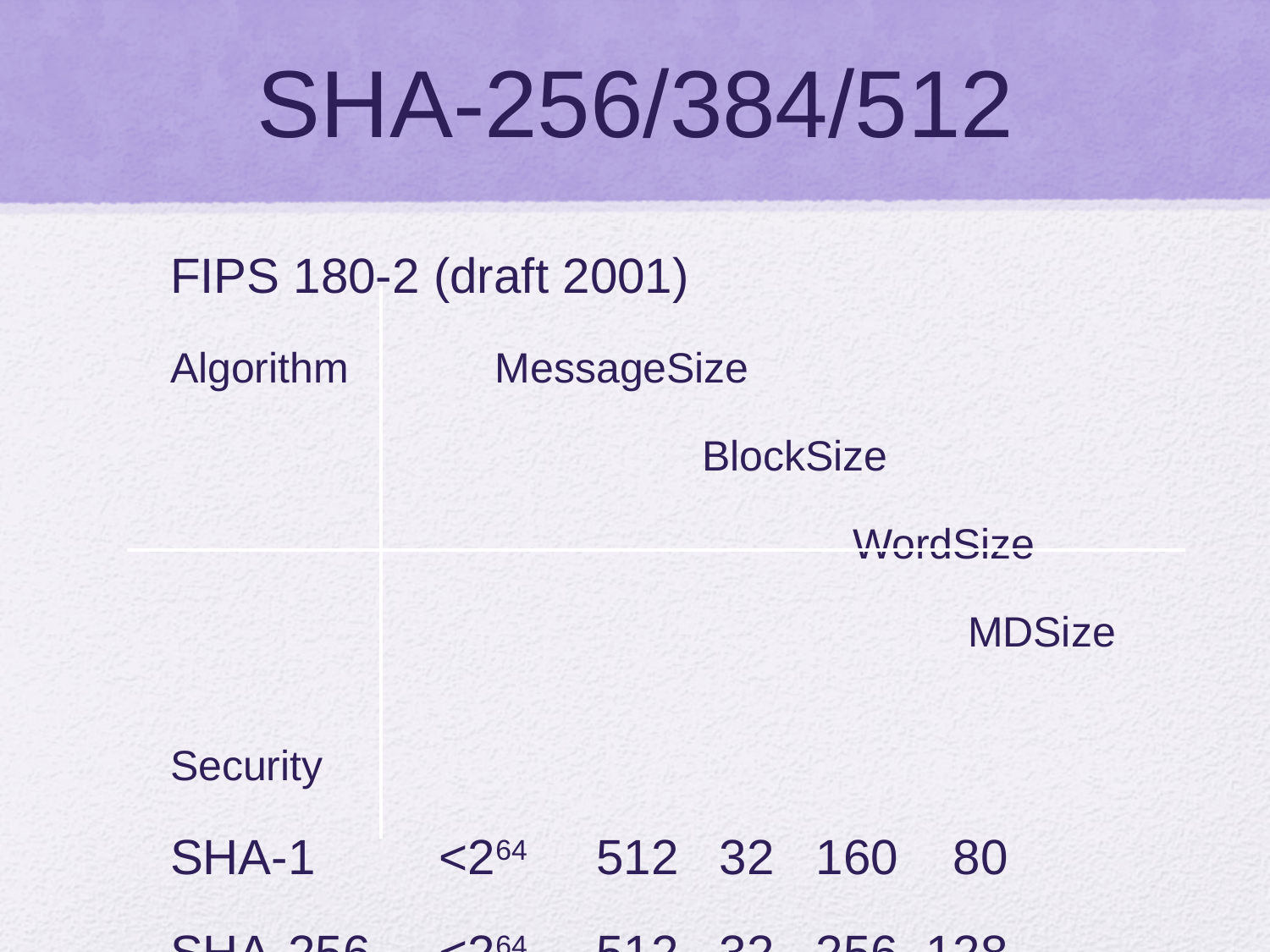

# SHA-256/384/512
	FIPS 180-2 (draft 2001)
	Algorithm 	      MessageSize
					  BlockSize
						    WordSize
							   MDSize
								   Security
	SHA-1         <264     512   32   160    80
	SHA-256     <264     512   32   256  128
	SHA-384     <2128  1024   64   384  192
	SHA-512     <2128  1024   64   512  256
	Security refto birthday attack